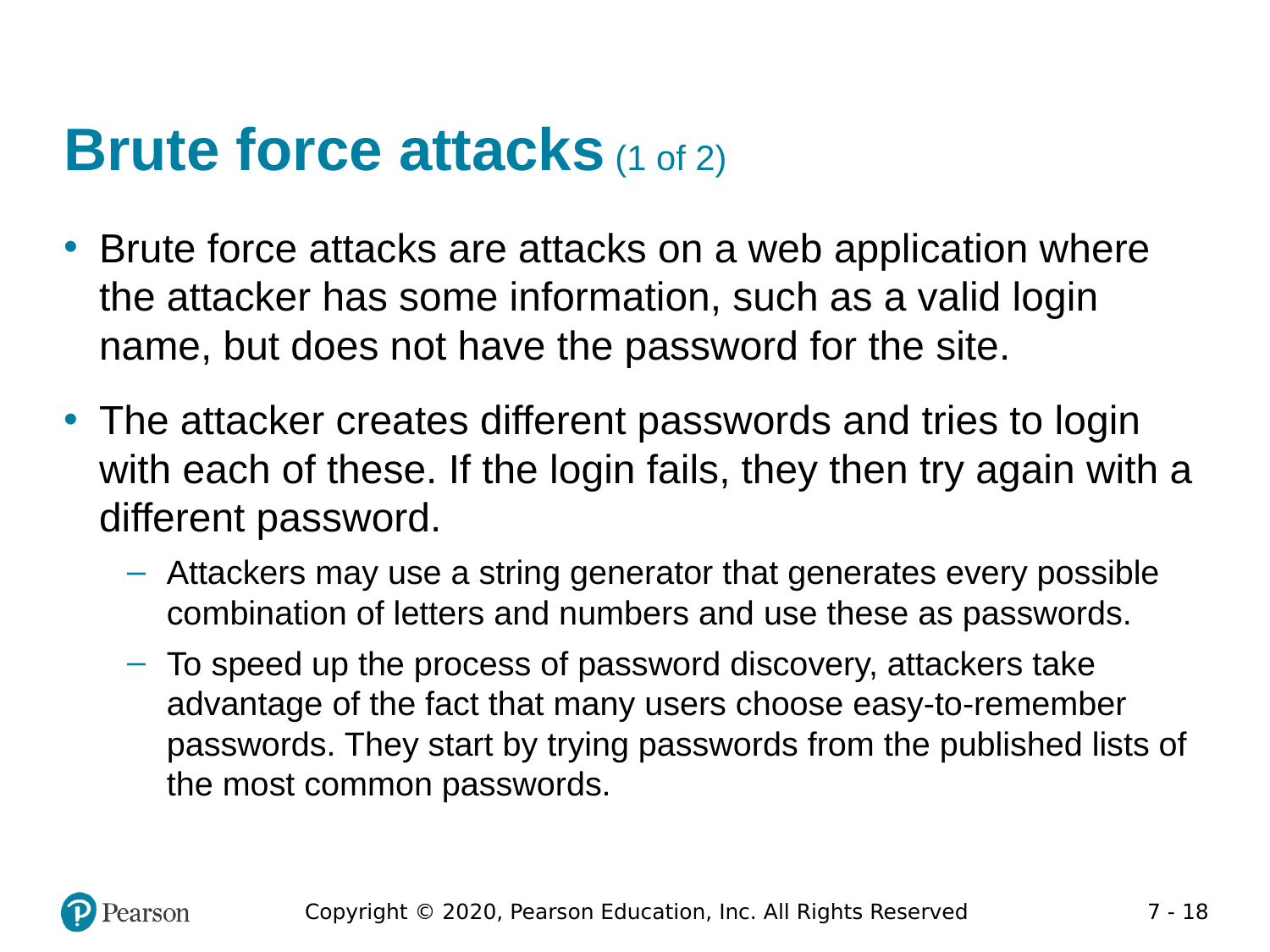

# Brute force attacks (1 of 2)
Brute force attacks are attacks on a web application where the attacker has some information, such as a valid login name, but does not have the password for the site.
The attacker creates different passwords and tries to login with each of these. If the login fails, they then try again with a different password.
Attackers may use a string generator that generates every possible combination of letters and numbers and use these as passwords.
To speed up the process of password discovery, attackers take advantage of the fact that many users choose easy-to-remember passwords. They start by trying passwords from the published lists of the most common passwords.